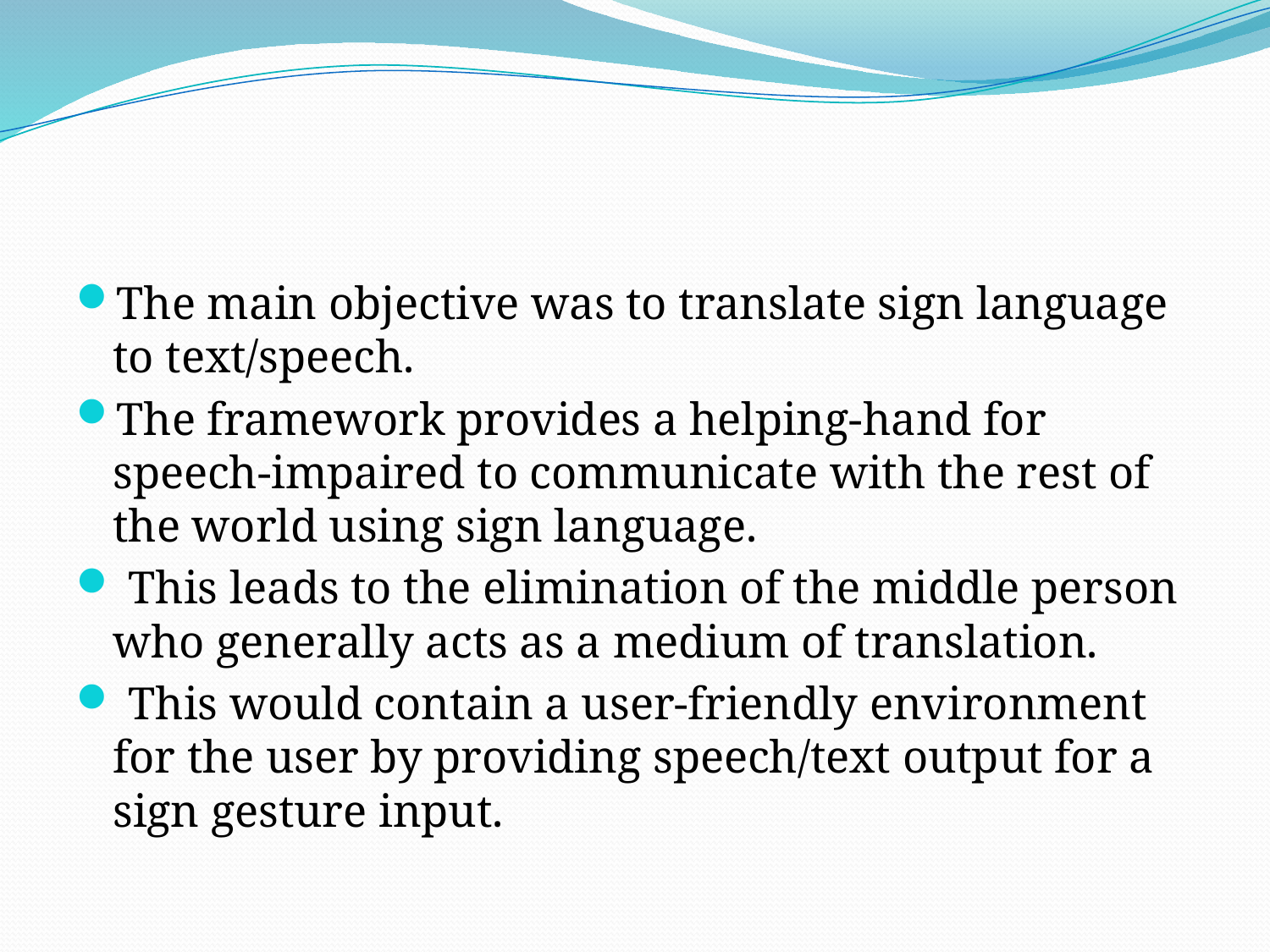

The main objective was to translate sign language to text/speech.
The framework provides a helping-hand for speech-impaired to communicate with the rest of the world using sign language.
 This leads to the elimination of the middle person who generally acts as a medium of translation.
 This would contain a user-friendly environment for the user by providing speech/text output for a sign gesture input.